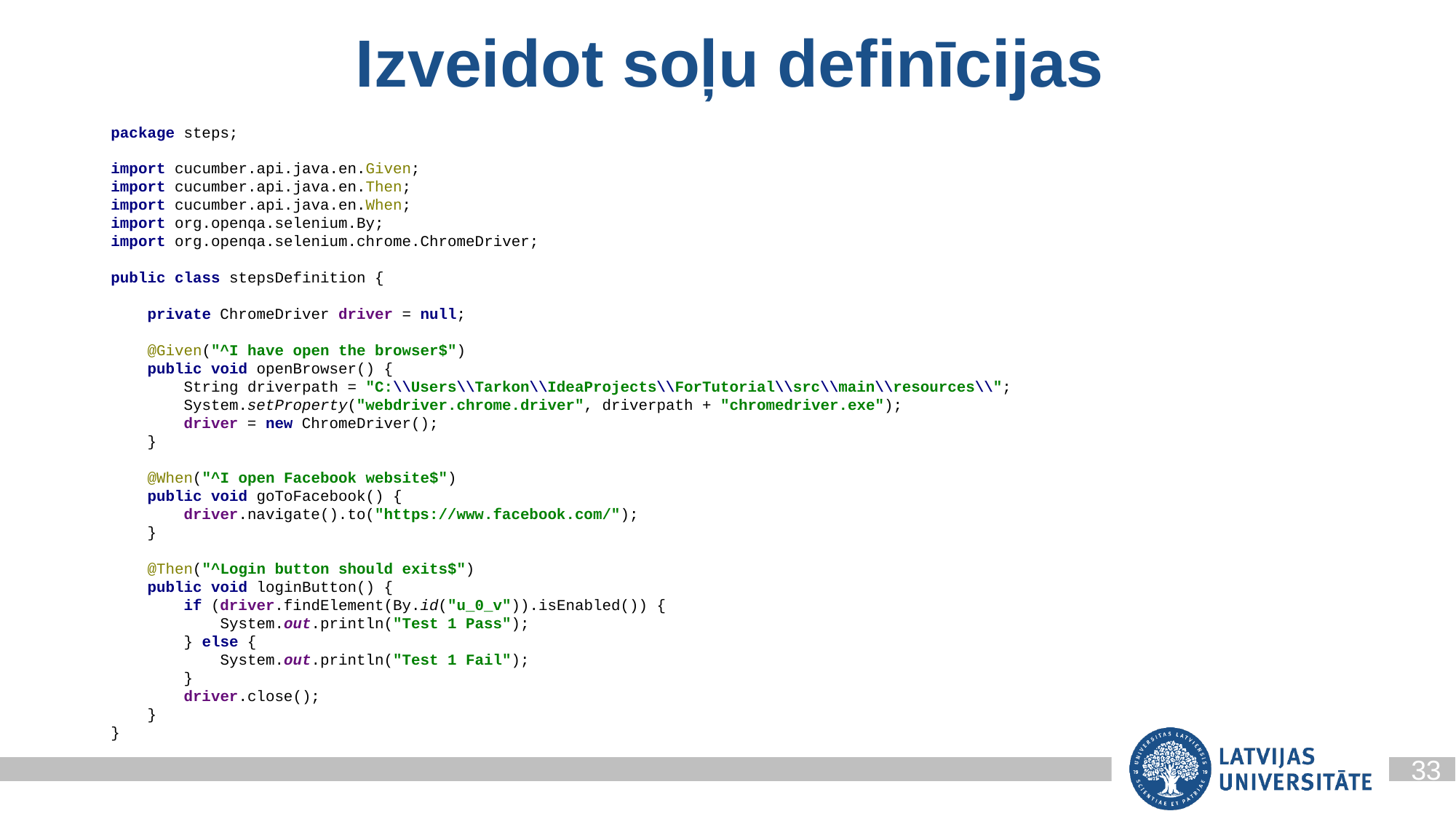

Izveidot soļu definīcijas
package steps;
import cucumber.api.java.en.Given;
import cucumber.api.java.en.Then;
import cucumber.api.java.en.When;
import org.openqa.selenium.By;
import org.openqa.selenium.chrome.ChromeDriver;
public class stepsDefinition {
    private ChromeDriver driver = null;
    @Given("^I have open the browser$")
    public void openBrowser() {
        String driverpath = "C:\\Users\\Tarkon\\IdeaProjects\\ForTutorial\\src\\main\\resources\\";
        System.setProperty("webdriver.chrome.driver", driverpath + "chromedriver.exe");
        driver = new ChromeDriver();
    }
    @When("^I open Facebook website$")
    public void goToFacebook() {
        driver.navigate().to("https://www.facebook.com/");
    }
    @Then("^Login button should exits$")
    public void loginButton() {
        if (driver.findElement(By.id("u_0_v")).isEnabled()) {
            System.out.println("Test 1 Pass");
        } else {
            System.out.println("Test 1 Fail");
        }
        driver.close();
    }
}
33